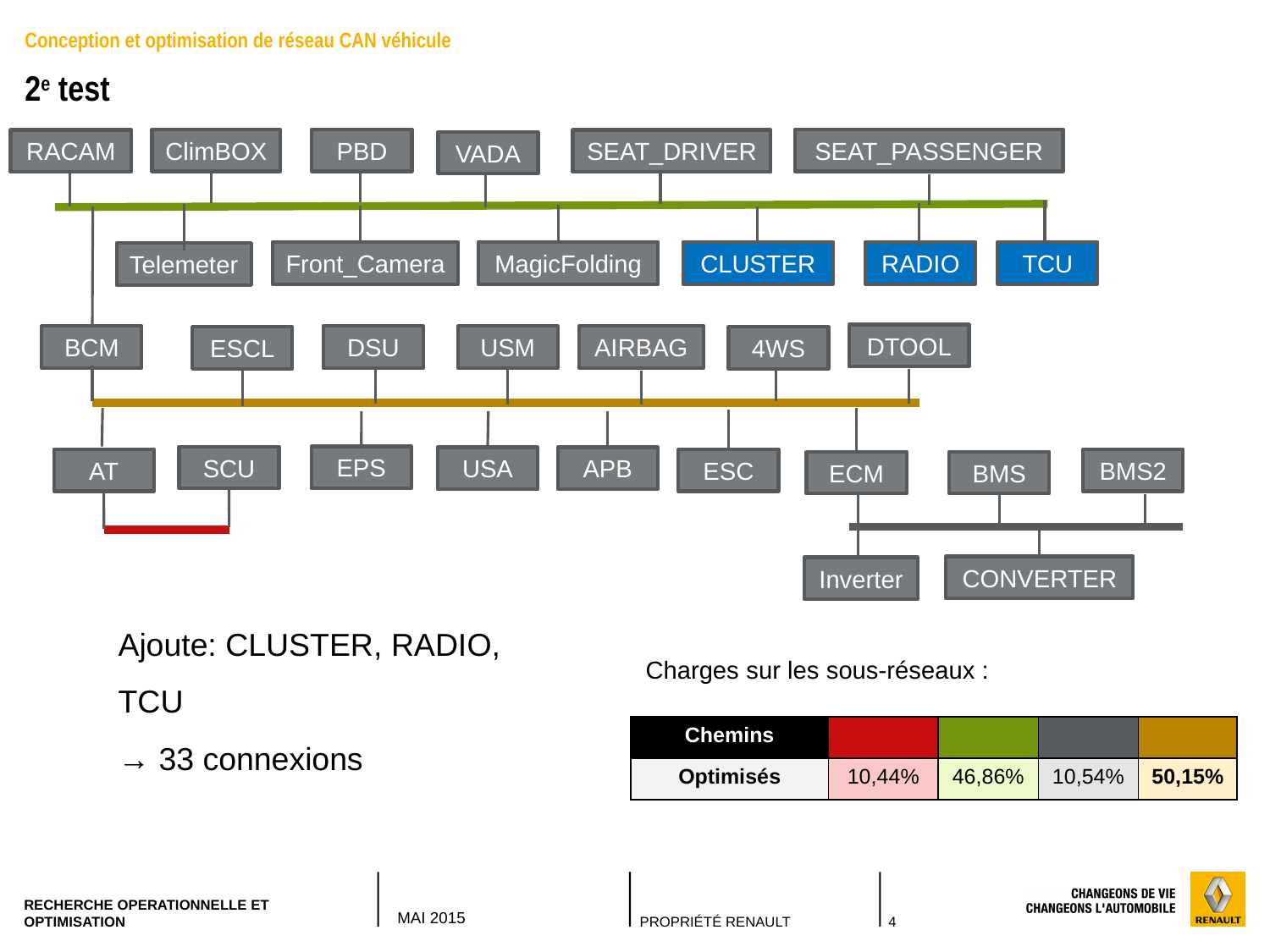

Conception et optimisation de réseau CAN véhicule
2e test
SEAT_PASSENGER
PBD
ClimBOX
RACAM
SEAT_DRIVER
VADA
TCU
RADIO
CLUSTER
MagicFolding
Front_Camera
Telemeter
DTOOL
DSU
USM
AIRBAG
BCM
ESCL
4WS
EPS
SCU
USA
APB
BMS2
ESC
AT
BMS
ECM
CONVERTER
Inverter
Ajoute: CLUSTER, RADIO,
TCU
→ 33 connexions
Charges sur les sous-réseaux :
| Chemins |  |  |  |  |
| --- | --- | --- | --- | --- |
| Optimisés | 10,44% | 46,86% | 10,54% | 50,15% |